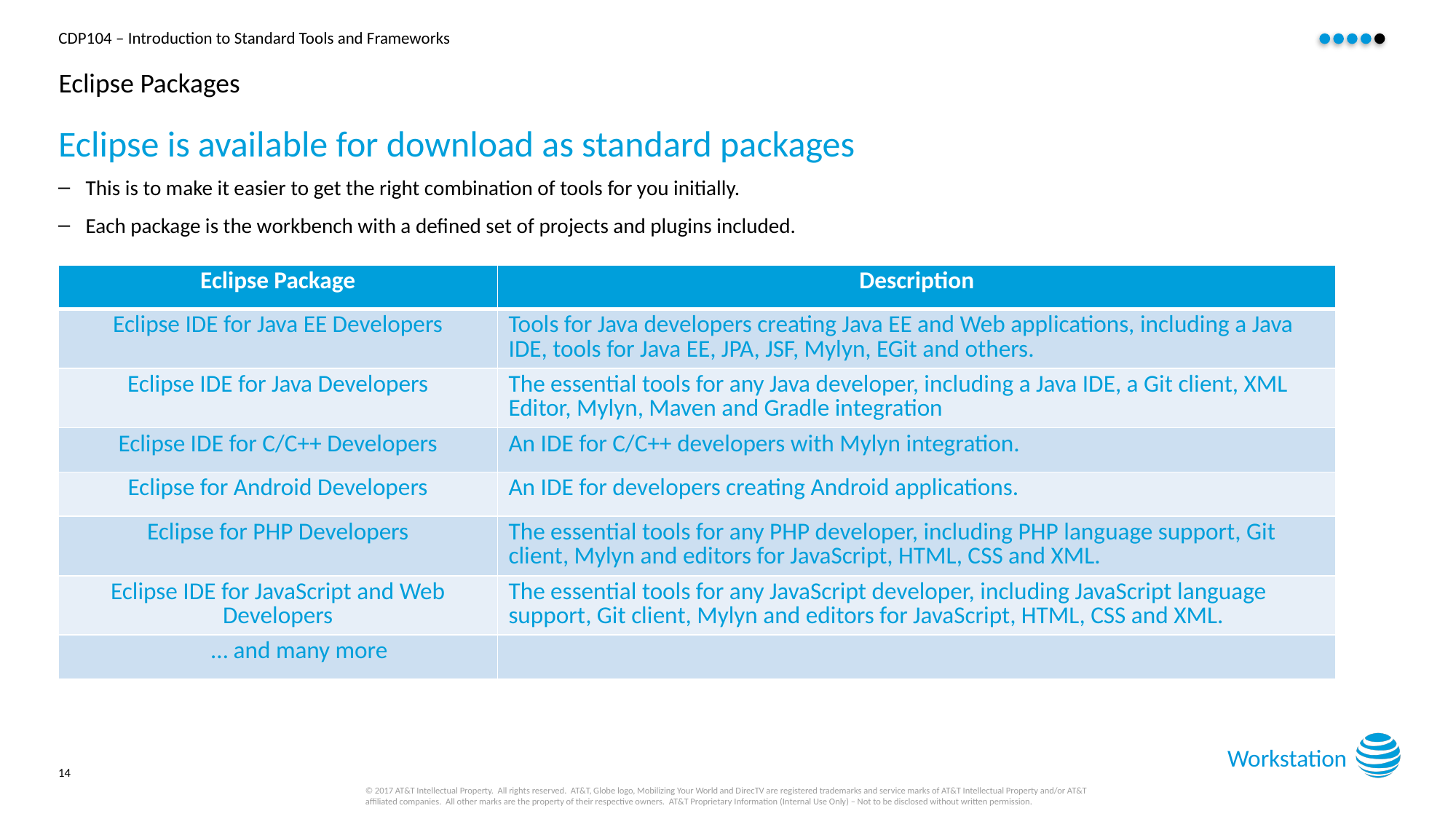

# Eclipse Packages
Eclipse is available for download as standard packages
This is to make it easier to get the right combination of tools for you initially.
Each package is the workbench with a defined set of projects and plugins included.
| Eclipse Package | Description |
| --- | --- |
| Eclipse IDE for Java EE Developers | Tools for Java developers creating Java EE and Web applications, including a Java IDE, tools for Java EE, JPA, JSF, Mylyn, EGit and others. |
| Eclipse IDE for Java Developers | The essential tools for any Java developer, including a Java IDE, a Git client, XML Editor, Mylyn, Maven and Gradle integration |
| Eclipse IDE for C/C++ Developers | An IDE for C/C++ developers with Mylyn integration. |
| Eclipse for Android Developers | An IDE for developers creating Android applications. |
| Eclipse for PHP Developers | The essential tools for any PHP developer, including PHP language support, Git client, Mylyn and editors for JavaScript, HTML, CSS and XML. |
| Eclipse IDE for JavaScript and Web Developers | The essential tools for any JavaScript developer, including JavaScript language support, Git client, Mylyn and editors for JavaScript, HTML, CSS and XML. |
| … and many more |  |
Workstation
14